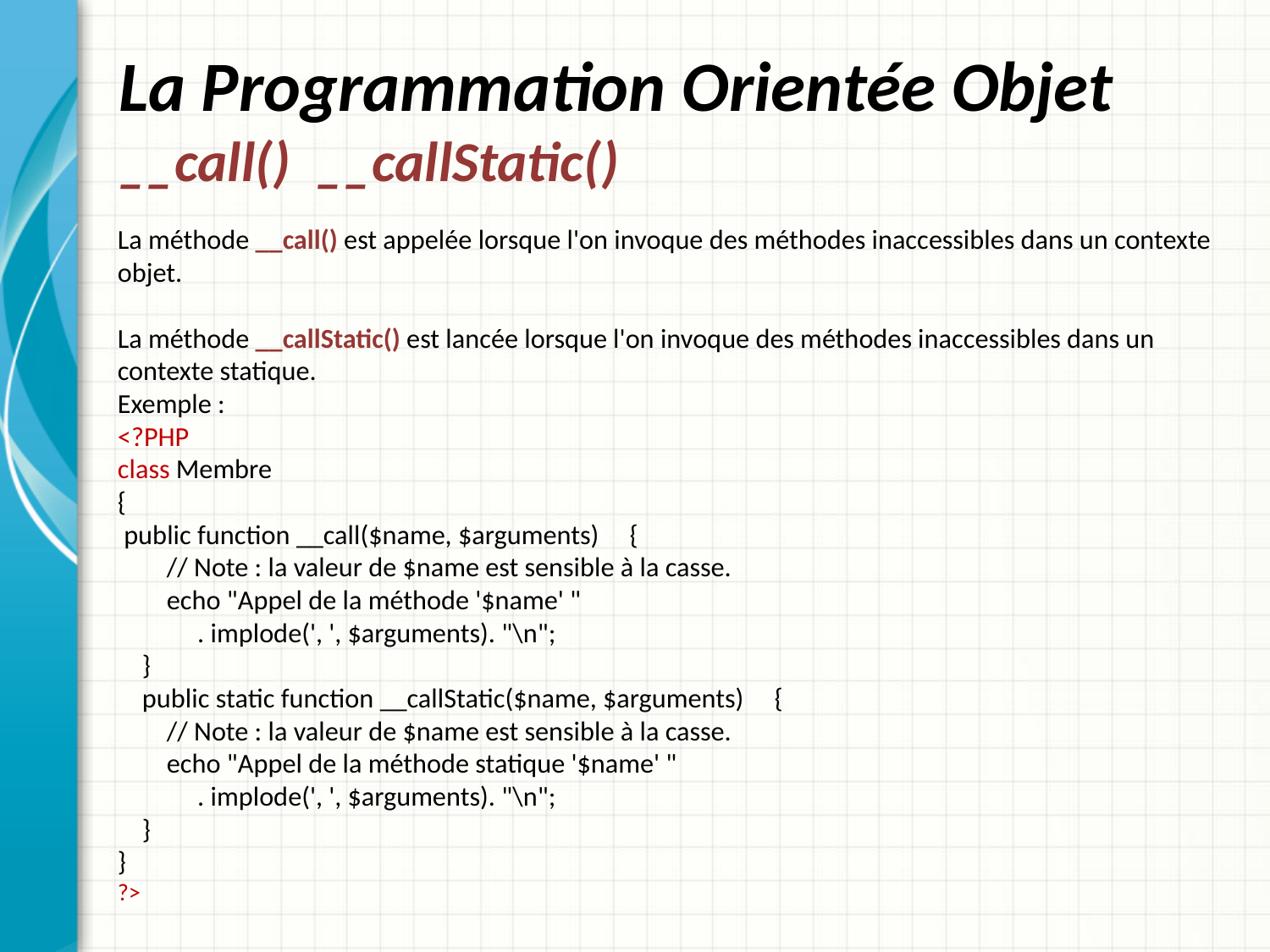

# La Programmation Orientée Objet __call()  __callStatic()
La méthode __call() est appelée lorsque l'on invoque des méthodes inaccessibles dans un contexte objet.

La méthode __callStatic() est lancée lorsque l'on invoque des méthodes inaccessibles dans un contexte statique.
Exemple :
<?PHP
class Membre
{
 public function __call($name, $arguments)     {
        // Note : la valeur de $name est sensible à la casse.
        echo "Appel de la méthode '$name' "
             . implode(', ', $arguments). "\n";
    }
    public static function __callStatic($name, $arguments)     {
        // Note : la valeur de $name est sensible à la casse.
        echo "Appel de la méthode statique '$name' "
             . implode(', ', $arguments). "\n";
    }
}
?>